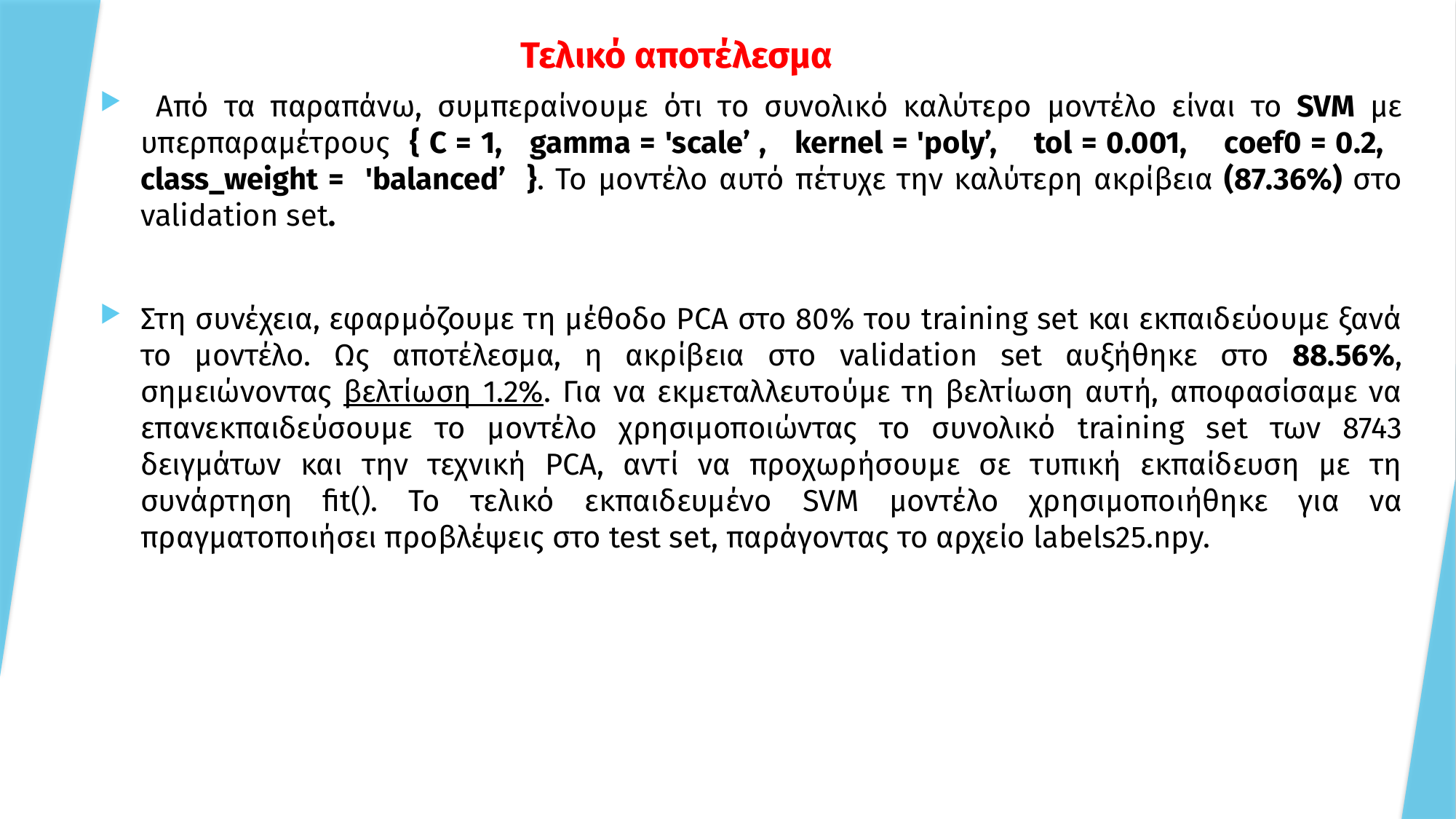

# Τελικό αποτέλεσμα
 Από τα παραπάνω, συμπεραίνουμε ότι το συνολικό καλύτερο μοντέλο είναι το SVM με υπερπαραμέτρους  { C = 1,   gamma = 'scale’ ,   kernel = 'poly’,    tol = 0.001,    coef0 = 0.2,   class_weight =  'balanced’  }. Το μοντέλο αυτό πέτυχε την καλύτερη ακρίβεια (87.36%) στο validation set.

Στη συνέχεια, εφαρμόζουμε τη μέθοδο PCA στο 80% του training set και εκπαιδεύουμε ξανά το μοντέλο. Ως αποτέλεσμα, η ακρίβεια στο validation set αυξήθηκε στο 88.56%, σημειώνοντας βελτίωση 1.2%. Για να εκμεταλλευτούμε τη βελτίωση αυτή, αποφασίσαμε να επανεκπαιδεύσουμε το μοντέλο χρησιμοποιώντας το συνολικό training set των 8743 δειγμάτων και την τεχνική PCA, αντί να προχωρήσουμε σε τυπική εκπαίδευση με τη συνάρτηση fit(). Το τελικό εκπαιδευμένο SVM μοντέλο χρησιμοποιήθηκε για να πραγματοποιήσει προβλέψεις στο test set, παράγοντας το αρχείο labels25.npy.